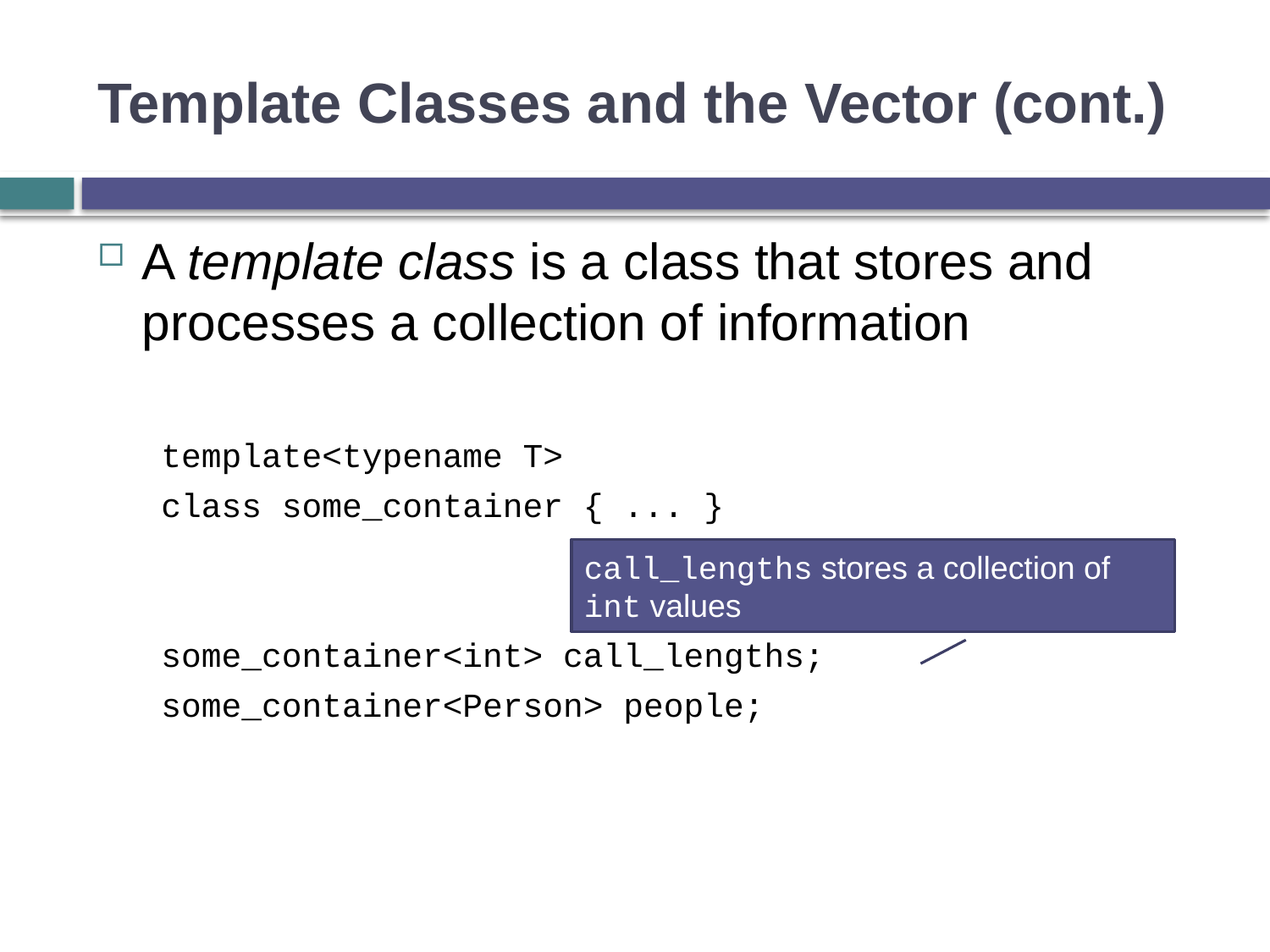

# Template Classes and the Vector (cont.)
A template class is a class that stores and processes a collection of information

template<typename T>
class some_container { ... }

some_container<int> call_lengths;
some_container<Person> people;
call_lengths stores a collection of int values